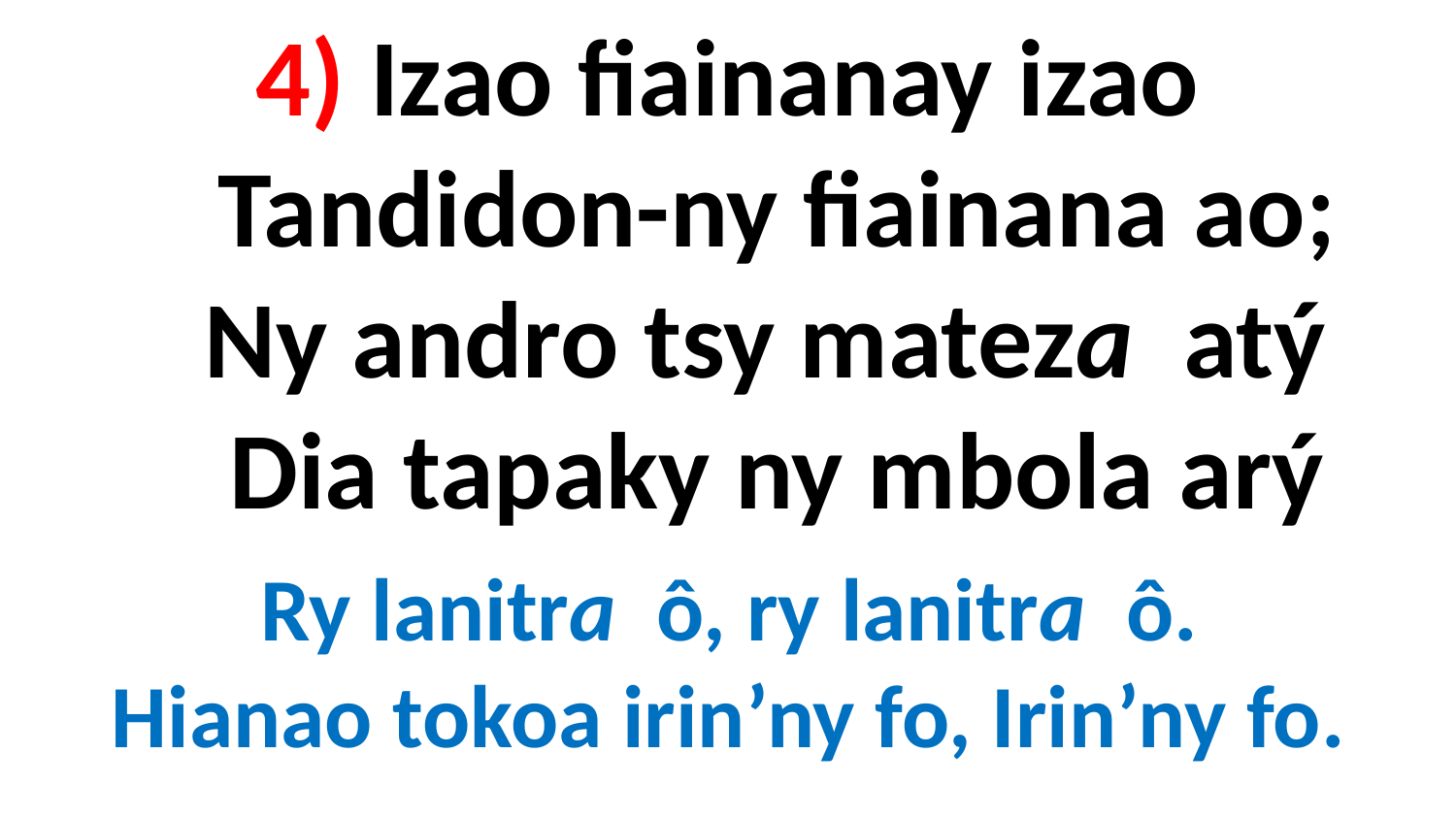

# 4) Izao fiainanay izao Tandidon-ny fiainana ao; Ny andro tsy mateza  atý Dia tapaky ny mbola arý
Ry lanitra  ô, ry lanitra  ô.
Hianao tokoa irin’ny fo, Irin’ny fo.